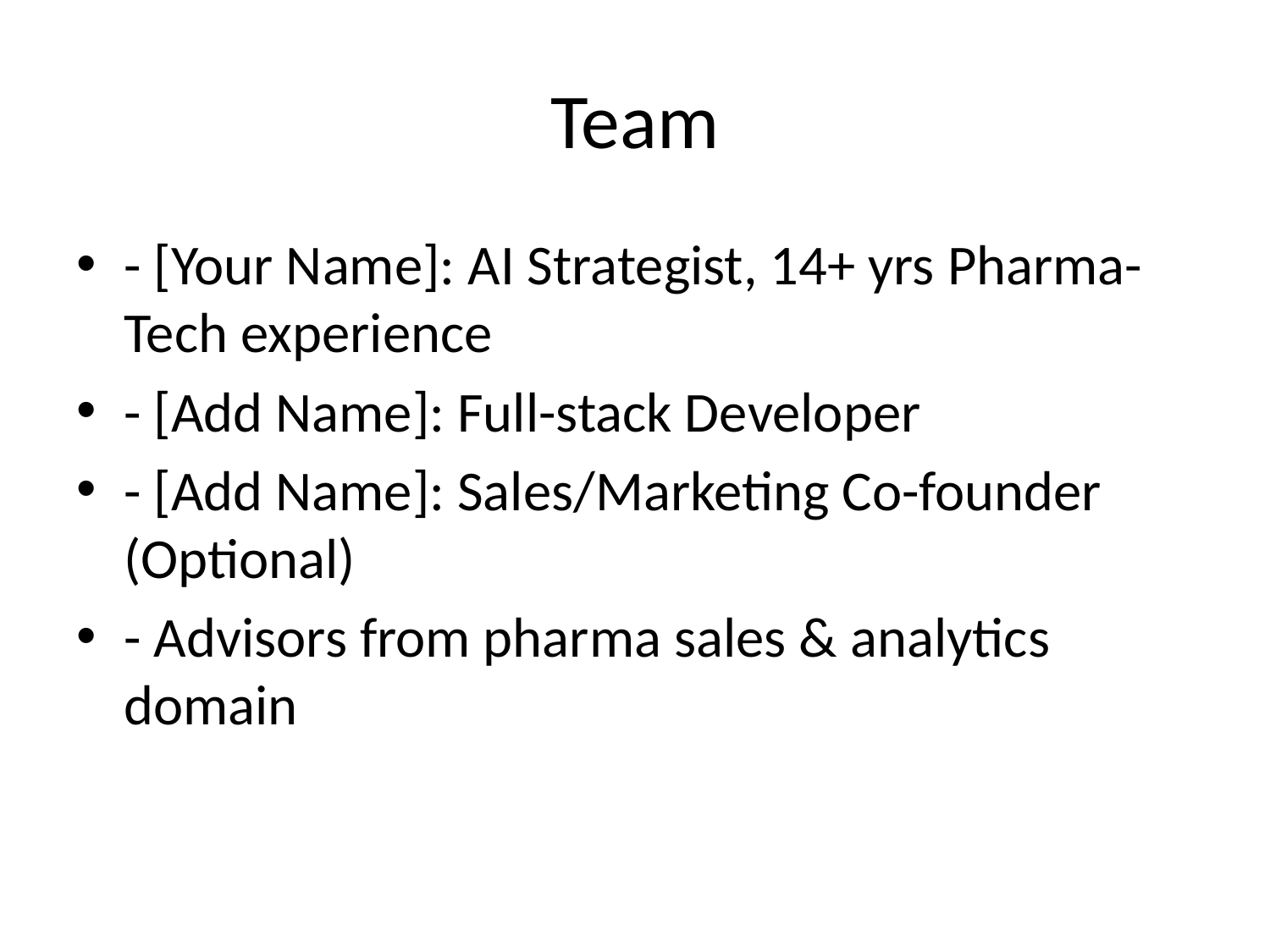

# Team
- [Your Name]: AI Strategist, 14+ yrs Pharma-Tech experience
- [Add Name]: Full-stack Developer
- [Add Name]: Sales/Marketing Co-founder (Optional)
- Advisors from pharma sales & analytics domain